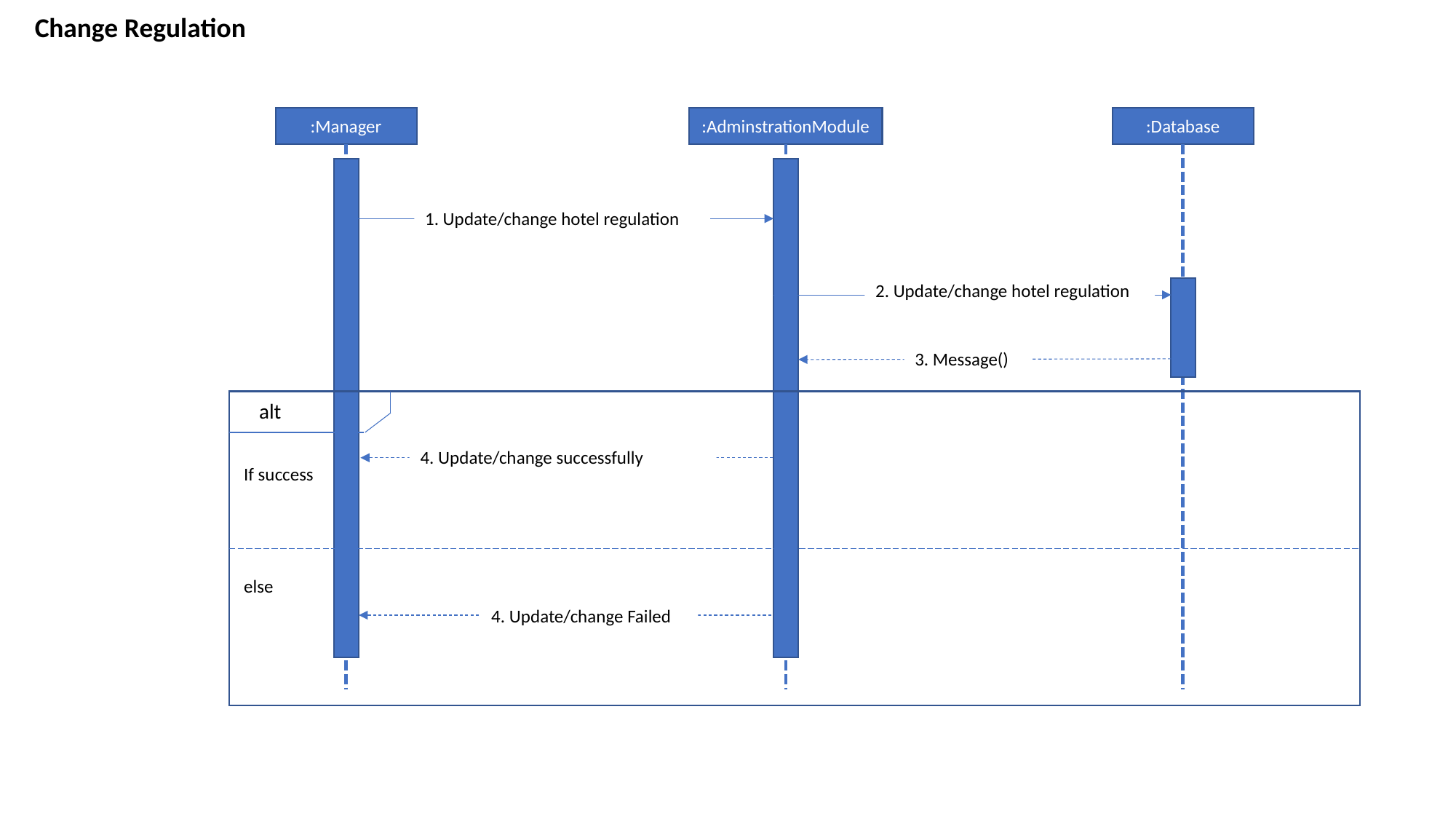

Change Regulation
:Manager
:AdminstrationModule
:Database

1. Update/change hotel regulation
2. Update/change hotel regulation

3. Message()

alt
4. Update/change successfully
If success
else
4. Update/change Failed